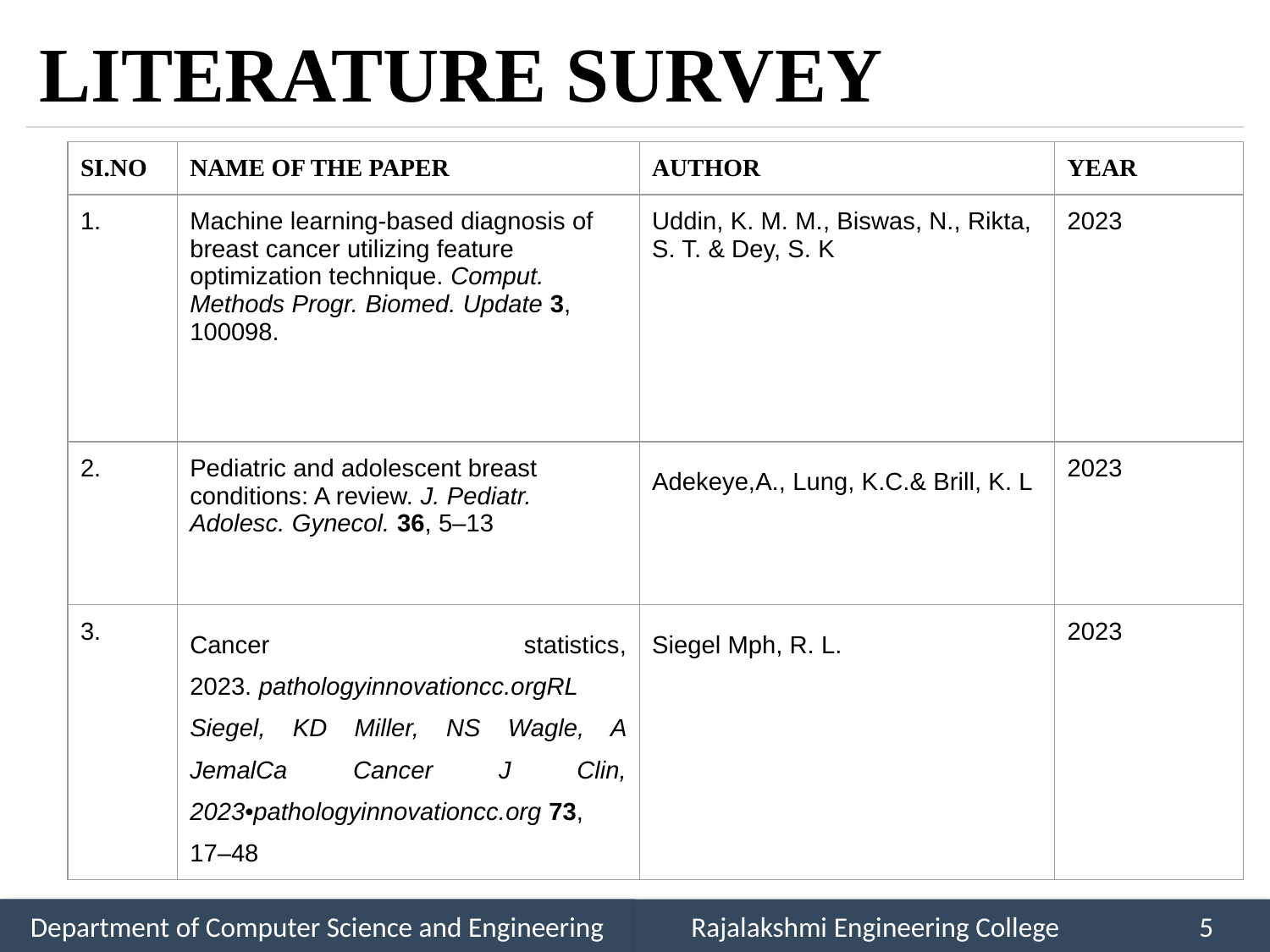

# LITERATURE SURVEY
| SI.NO | NAME OF THE PAPER | AUTHOR | YEAR |
| --- | --- | --- | --- |
| 1. | Machine learning-based diagnosis of breast cancer utilizing feature optimization technique. Comput. Methods Progr. Biomed. Update 3, 100098. | Uddin, K. M. M., Biswas, N., Rikta, S. T. & Dey, S. K | 2023 |
| 2. | Pediatric and adolescent breast conditions: A review. J. Pediatr. Adolesc. Gynecol. 36, 5–13 | Adekeye,A., Lung, K.C.& Brill, K. L | 2023 |
| 3. | Cancer statistics, 2023. pathologyinnovationcc.orgRL Siegel, KD Miller, NS Wagle, A JemalCa Cancer J Clin, 2023•pathologyinnovationcc.org 73, 17–48 | Siegel Mph, R. L. | 2023 |